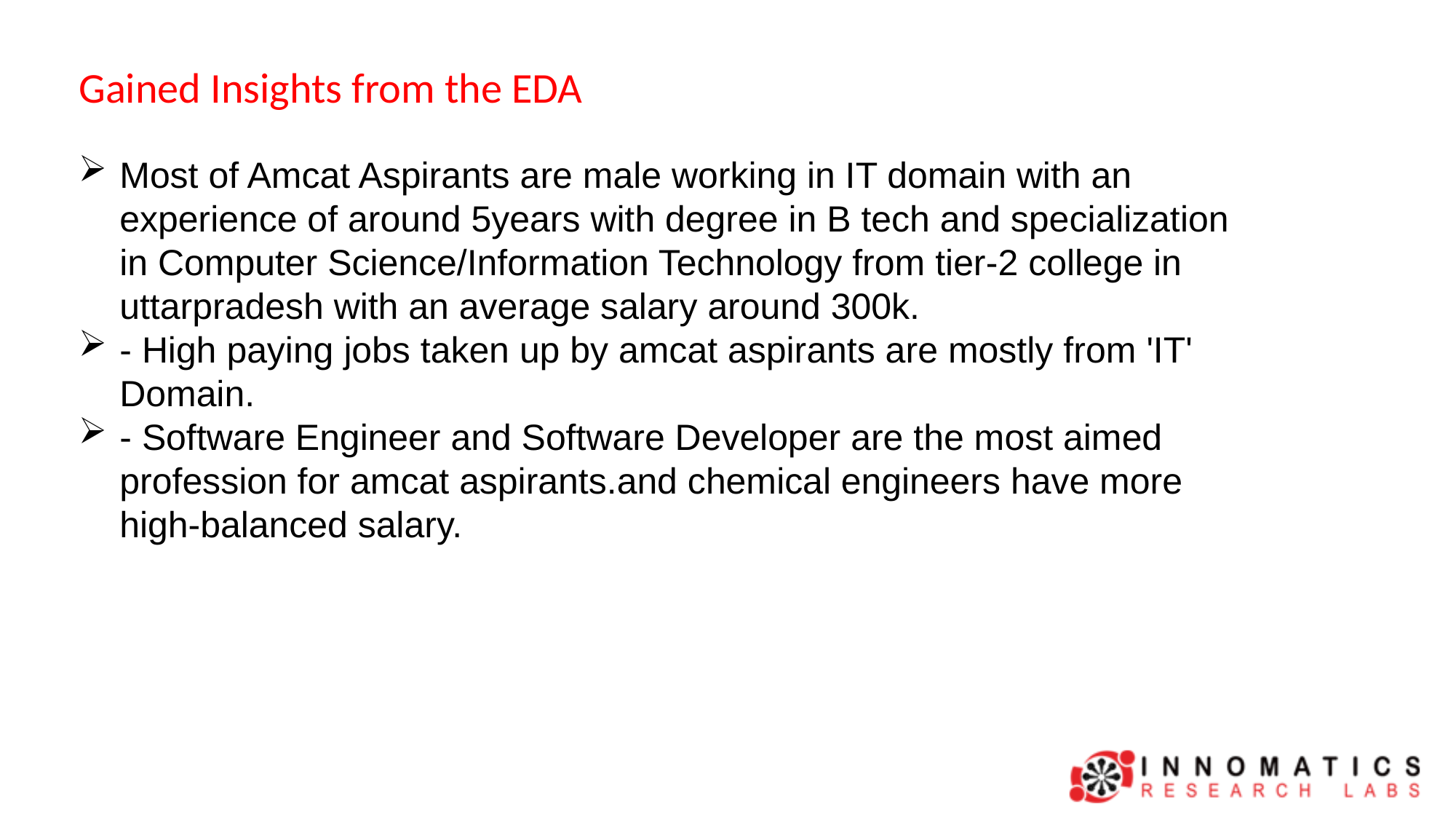

# Gained Insights from the EDA
Most of Amcat Aspirants are male working in IT domain with an experience of around 5years with degree in B tech and specialization in Computer Science/Information Technology from tier-2 college in uttarpradesh with an average salary around 300k.
- High paying jobs taken up by amcat aspirants are mostly from 'IT' Domain.
- Software Engineer and Software Developer are the most aimed profession for amcat aspirants.and chemical engineers have more high-balanced salary.